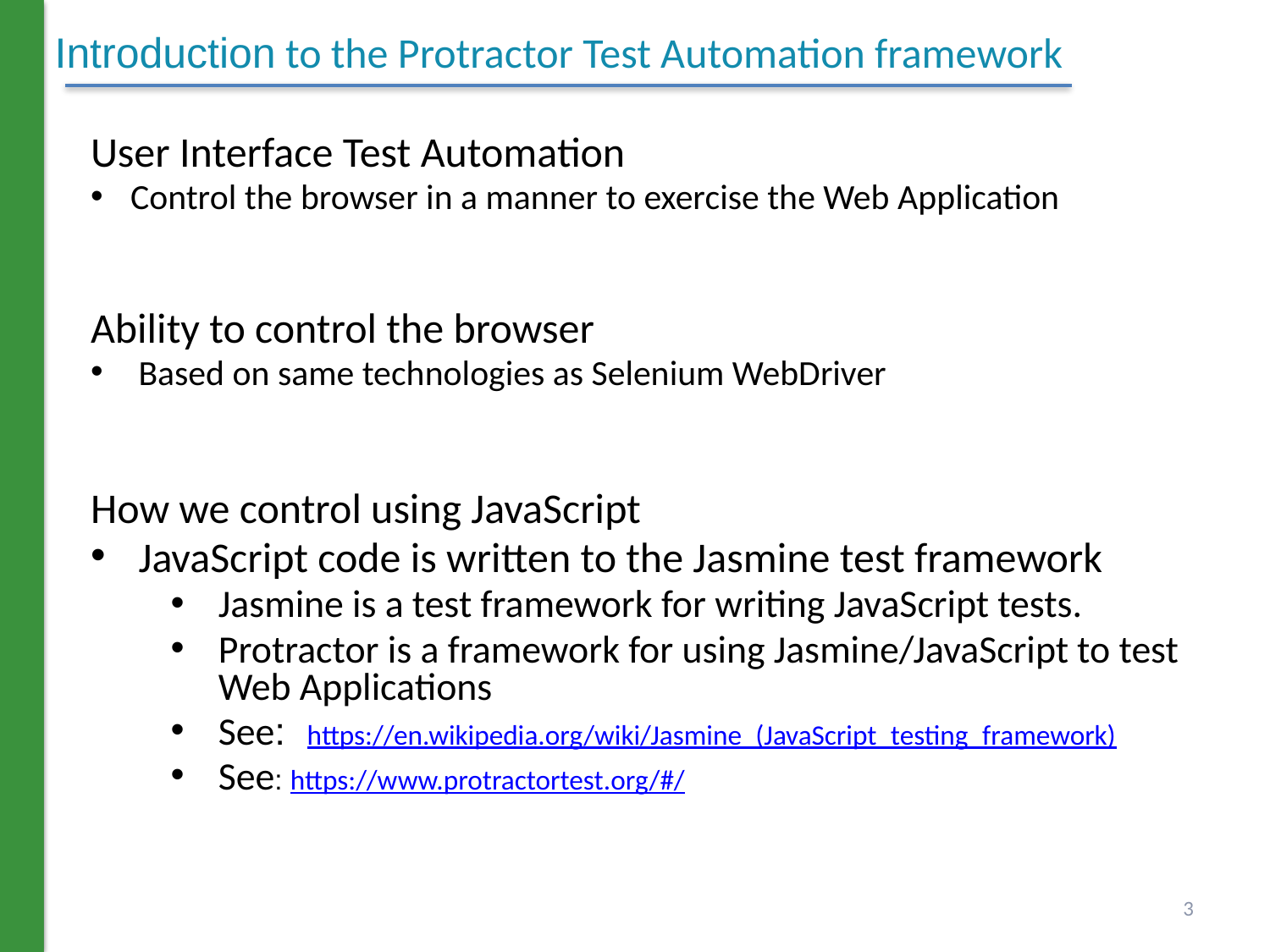

# Introduction to the Protractor Test Automation framework

User Interface Test Automation
Control the browser in a manner to exercise the Web Application

Ability to control the browser
Based on same technologies as Selenium WebDriver

How we control using JavaScript
JavaScript code is written to the Jasmine test framework
Jasmine is a test framework for writing JavaScript tests.
Protractor is a framework for using Jasmine/JavaScript to test Web Applications
See:  https://en.wikipedia.org/wiki/Jasmine_(JavaScript_testing_framework)
See: https://www.protractortest.org/#/
3